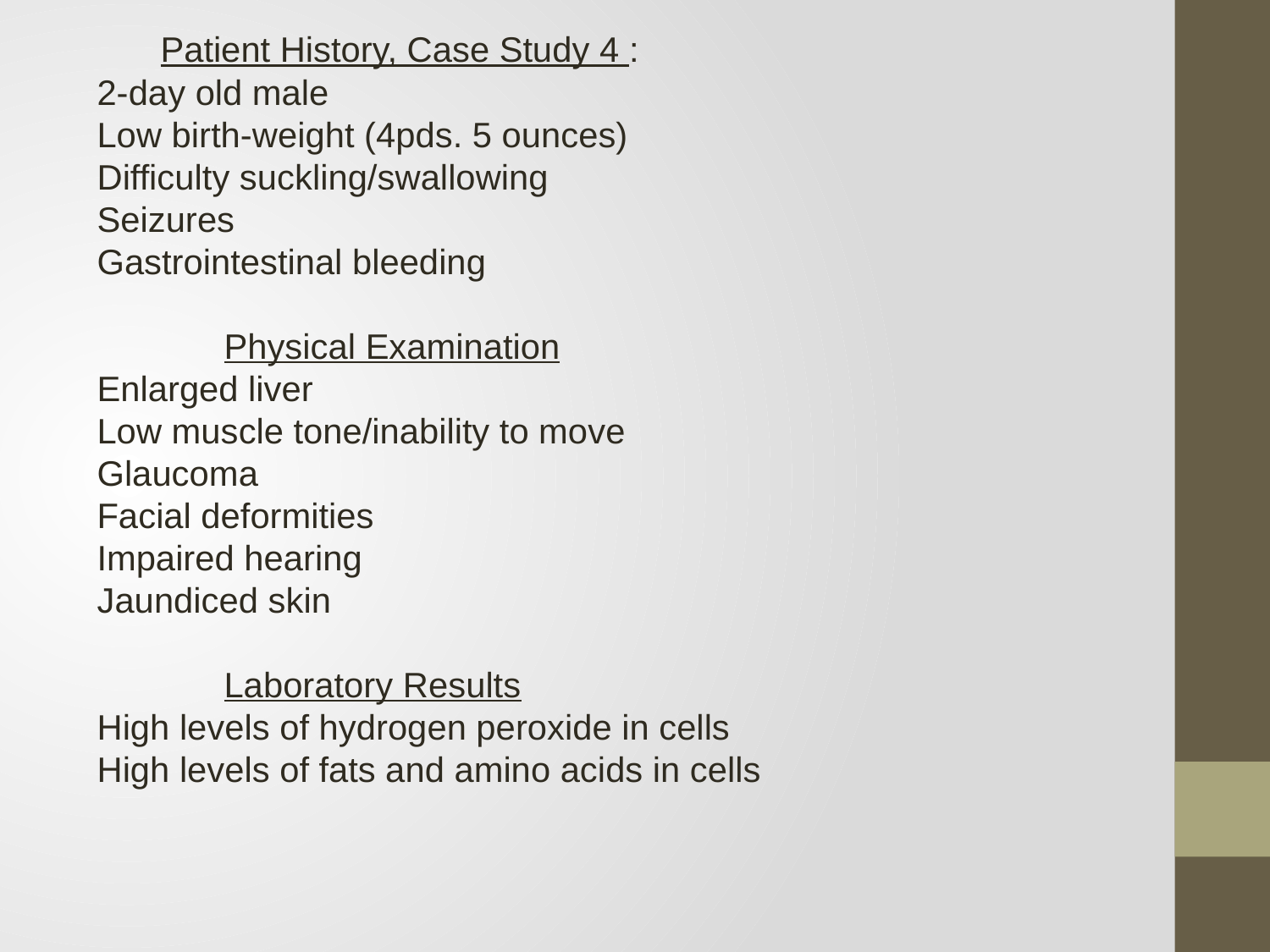

Patient History, Case Study 4 :
2-day old male
Low birth-weight (4pds. 5 ounces)
Difficulty suckling/swallowing
Seizures
Gastrointestinal bleeding

	Physical Examination
Enlarged liver
Low muscle tone/inability to move
Glaucoma
Facial deformities
Impaired hearing
Jaundiced skin

	Laboratory Results
High levels of hydrogen peroxide in cells
High levels of fats and amino acids in cells